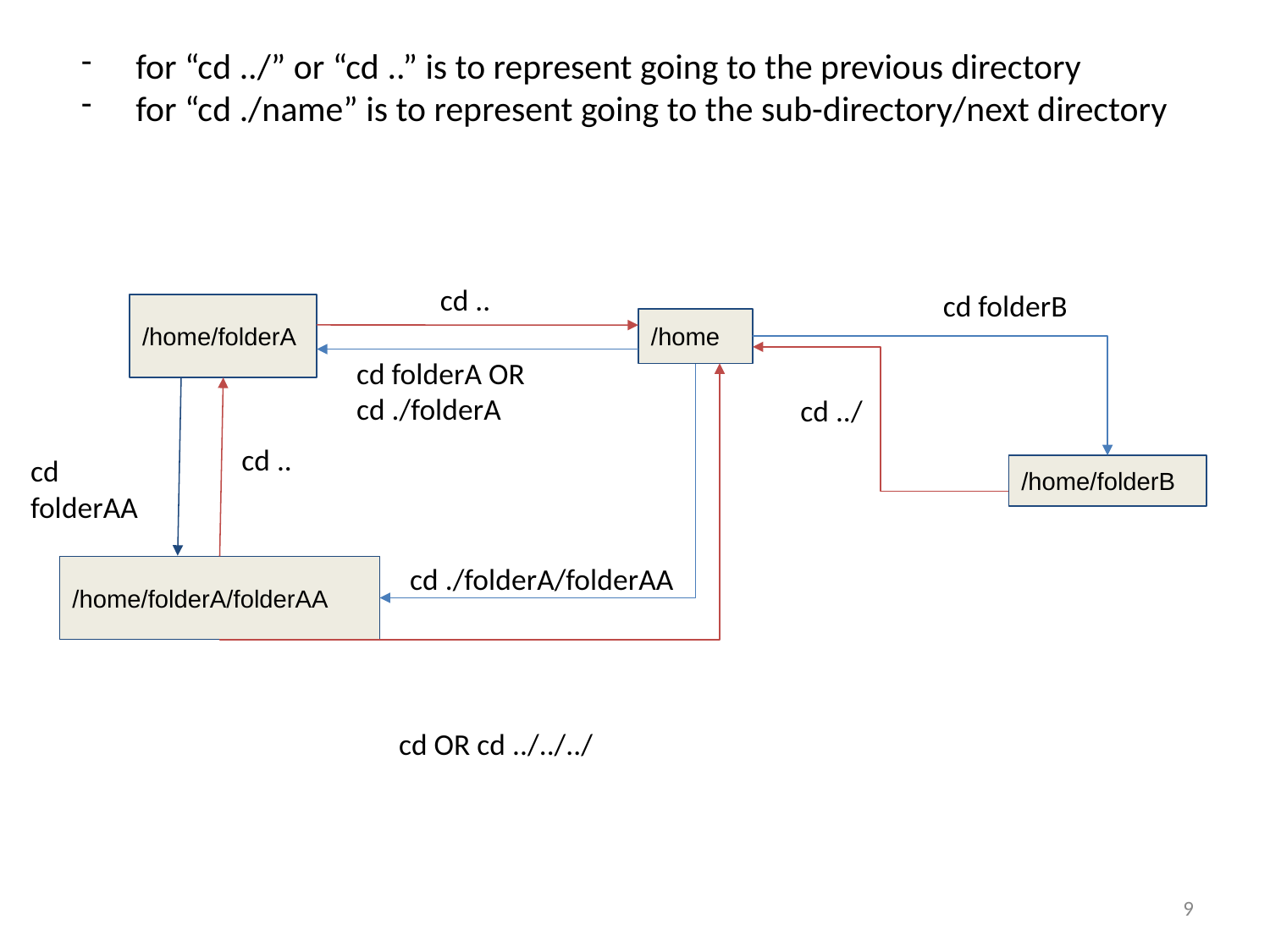

for “cd ../” or “cd ..” is to represent going to the previous directory
for “cd ./name” is to represent going to the sub-directory/next directory
cd ..
cd folderB
/home/folderA
/home
cd folderA OR
cd ./folderA
cd ../
cd ..
cd folderAA
/home/folderB
cd ./folderA/folderAA
/home/folderA/folderAA
cd OR cd ../../../
9